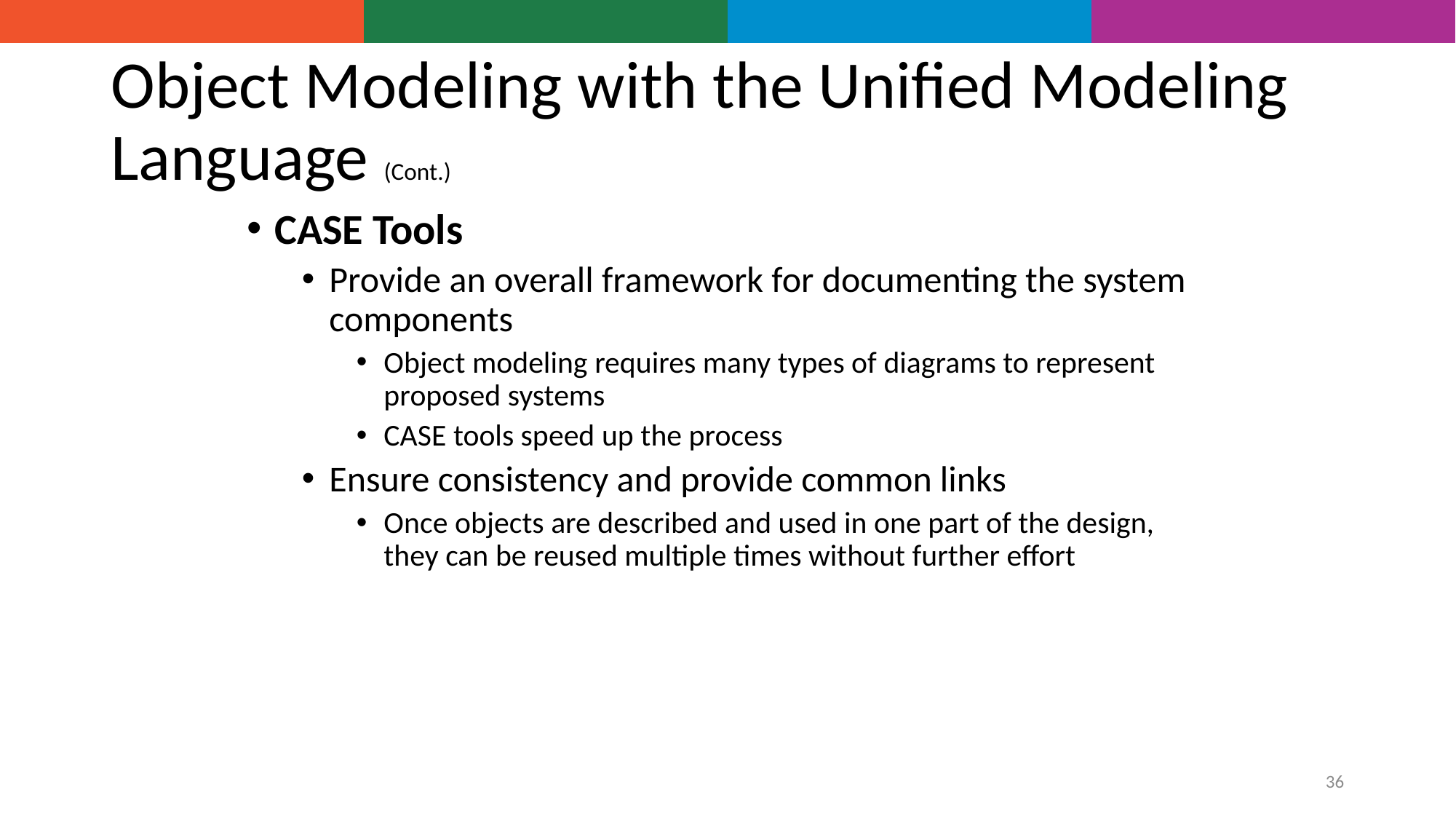

# Object Modeling with the Unified Modeling Language (Cont.)
CASE Tools
Provide an overall framework for documenting the system components
Object modeling requires many types of diagrams to represent proposed systems
CASE tools speed up the process
Ensure consistency and provide common links
Once objects are described and used in one part of the design, they can be reused multiple times without further effort

36